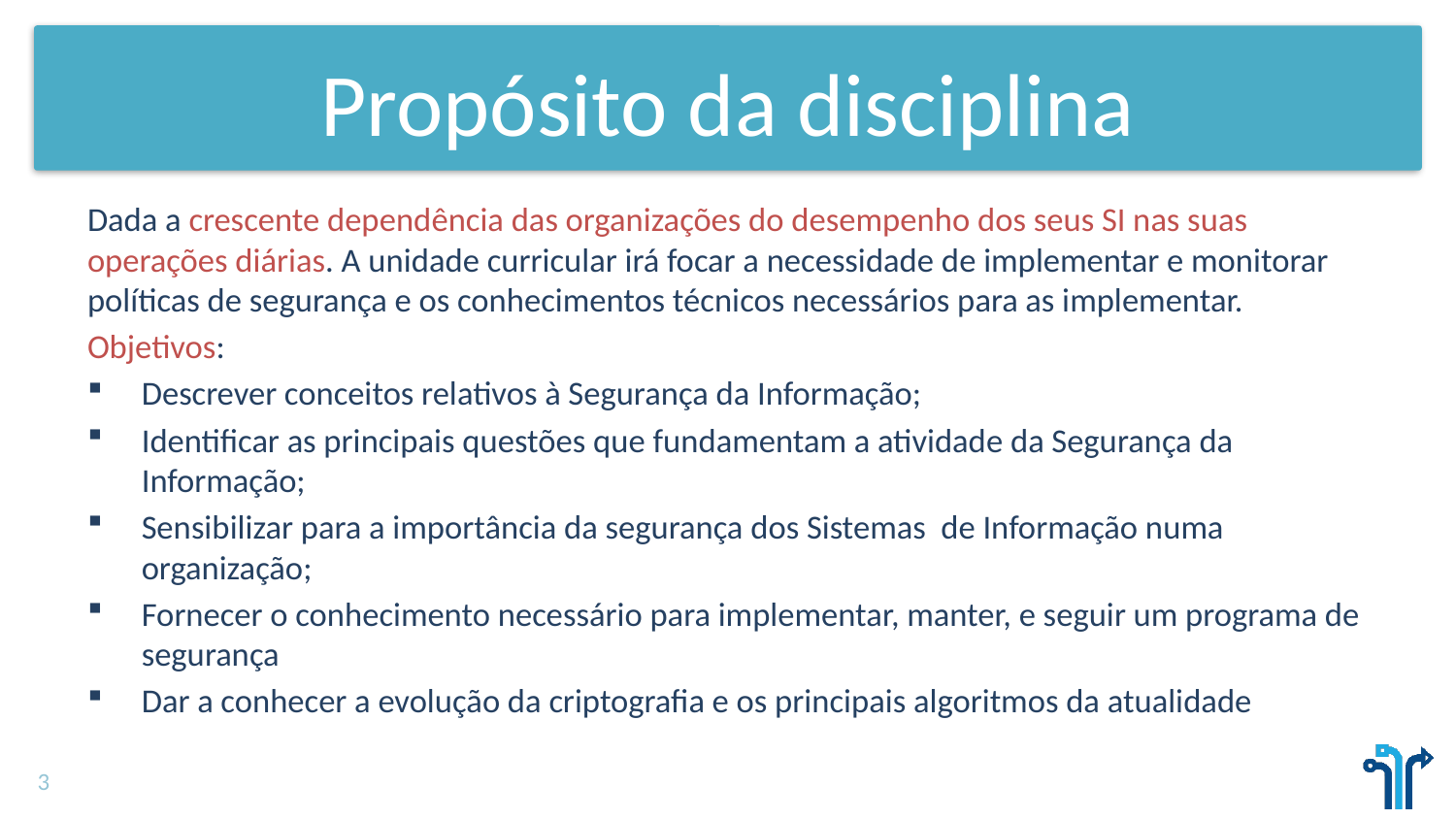

# Propósito da disciplina
Dada a crescente dependência das organizações do desempenho dos seus SI nas suas operações diárias. A unidade curricular irá focar a necessidade de implementar e monitorar políticas de segurança e os conhecimentos técnicos necessários para as implementar.
Objetivos:
Descrever conceitos relativos à Segurança da Informação;
Identificar as principais questões que fundamentam a atividade da Segurança da Informação;
Sensibilizar para a importância da segurança dos Sistemas  de Informação numa organização;
Fornecer o conhecimento necessário para implementar, manter, e seguir um programa de segurança
Dar a conhecer a evolução da criptografia e os principais algoritmos da atualidade
3